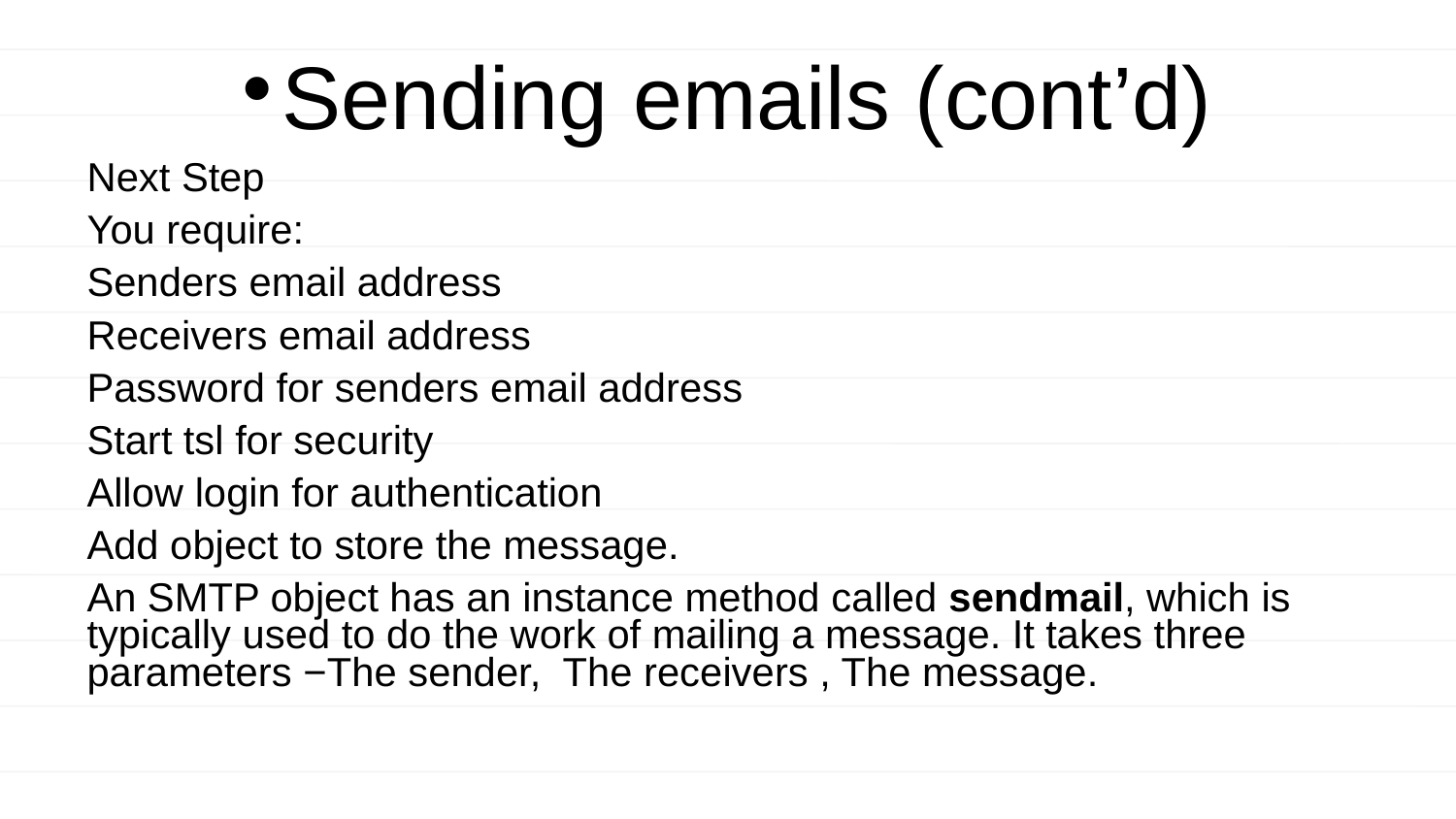

Sending emails (cont’d)
Next Step
You require:
Senders email address
Receivers email address
Password for senders email address
Start tsl for security
Allow login for authentication
Add object to store the message.
An SMTP object has an instance method called sendmail, which is typically used to do the work of mailing a message. It takes three parameters −The sender,  The receivers , The message.